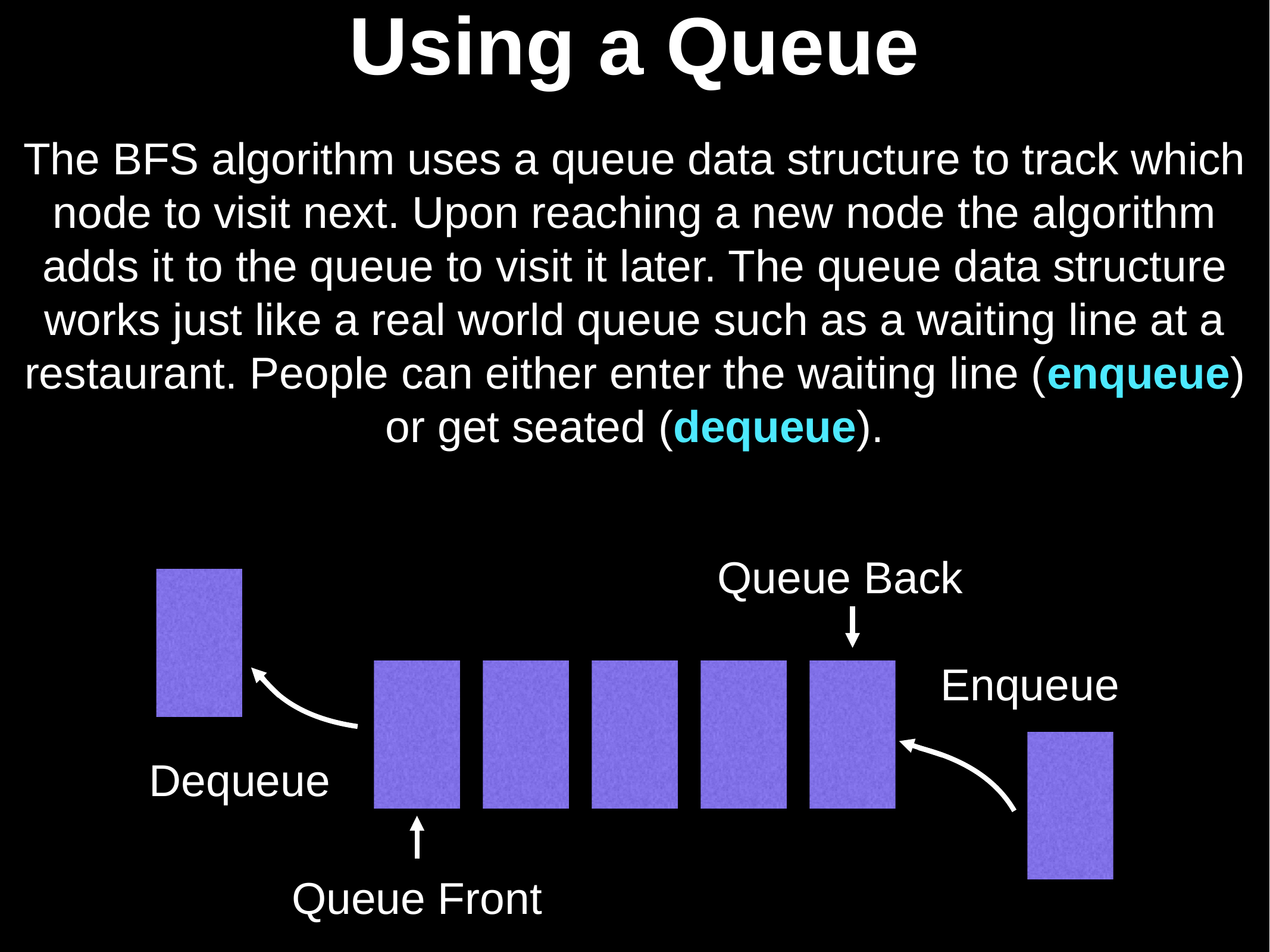

# Using a Queue
The BFS algorithm uses a queue data structure to track which node to visit next. Upon reaching a new node the algorithm adds it to the queue to visit it later. The queue data structure works just like a real world queue such as a waiting line at a restaurant. People can either enter the waiting line (enqueue) or get seated (dequeue).
Queue Back

Enqueue

Dequeue

Queue Front